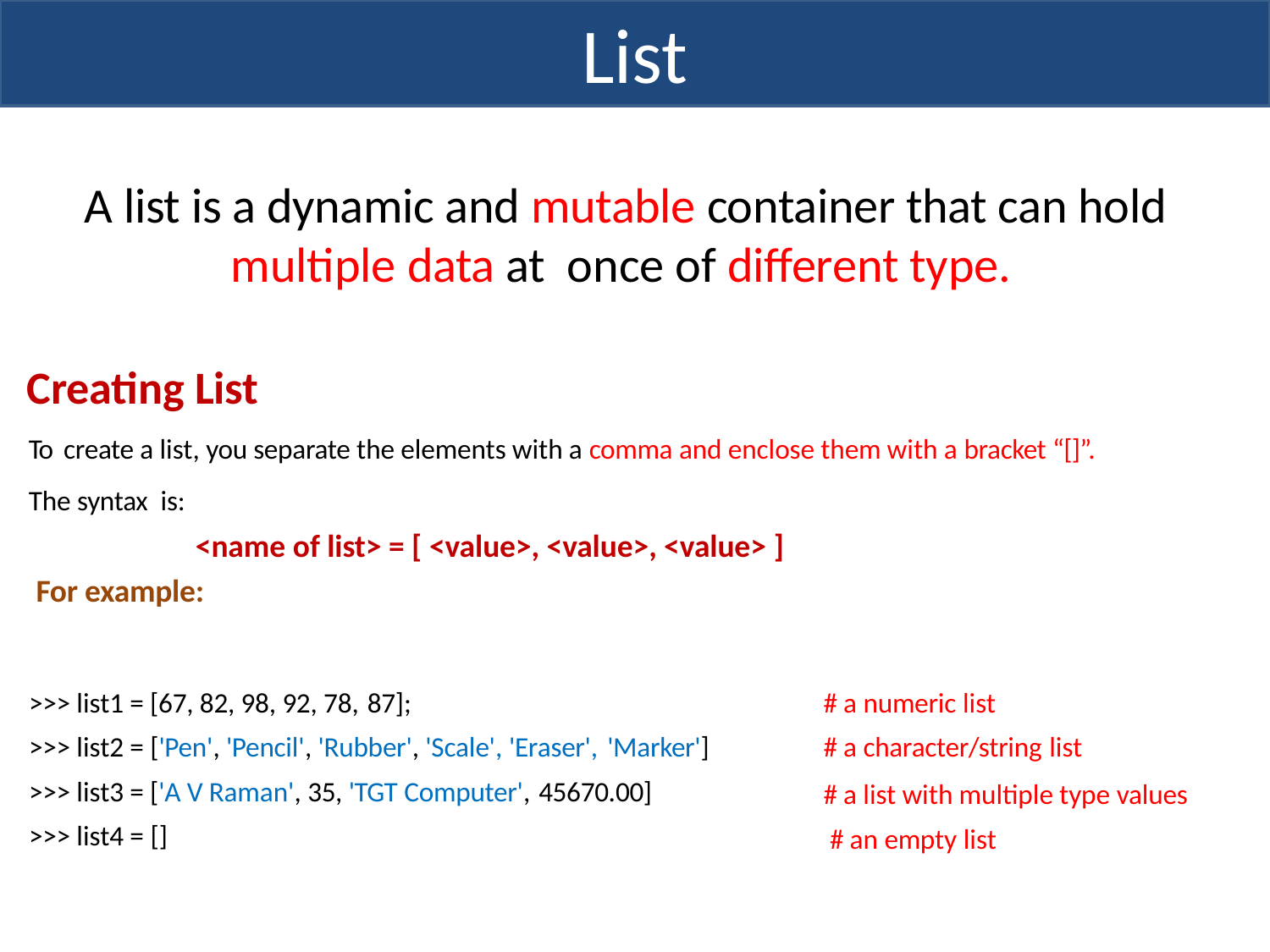

List
 A list is a dynamic and mutable container that can hold  multiple data at  once of different type.

Creating List
To  create a list, you separate the elements with a comma and enclose them with a bracket “[]”.
The syntax  is:
<name of list> = [ <value>, <value>, <value> ]  For example:
>>> list1 = [67, 82, 98, 92, 78, 87];
>>> list2 = ['Pen', 'Pencil', 'Rubber', 'Scale', 'Eraser', 'Marker']
>>> list3 = ['A V Raman', 35, 'TGT Computer', 45670.00]
>>> list4 = []
# a numeric list
# a character/string list
# a list with multiple type values  # an empty list